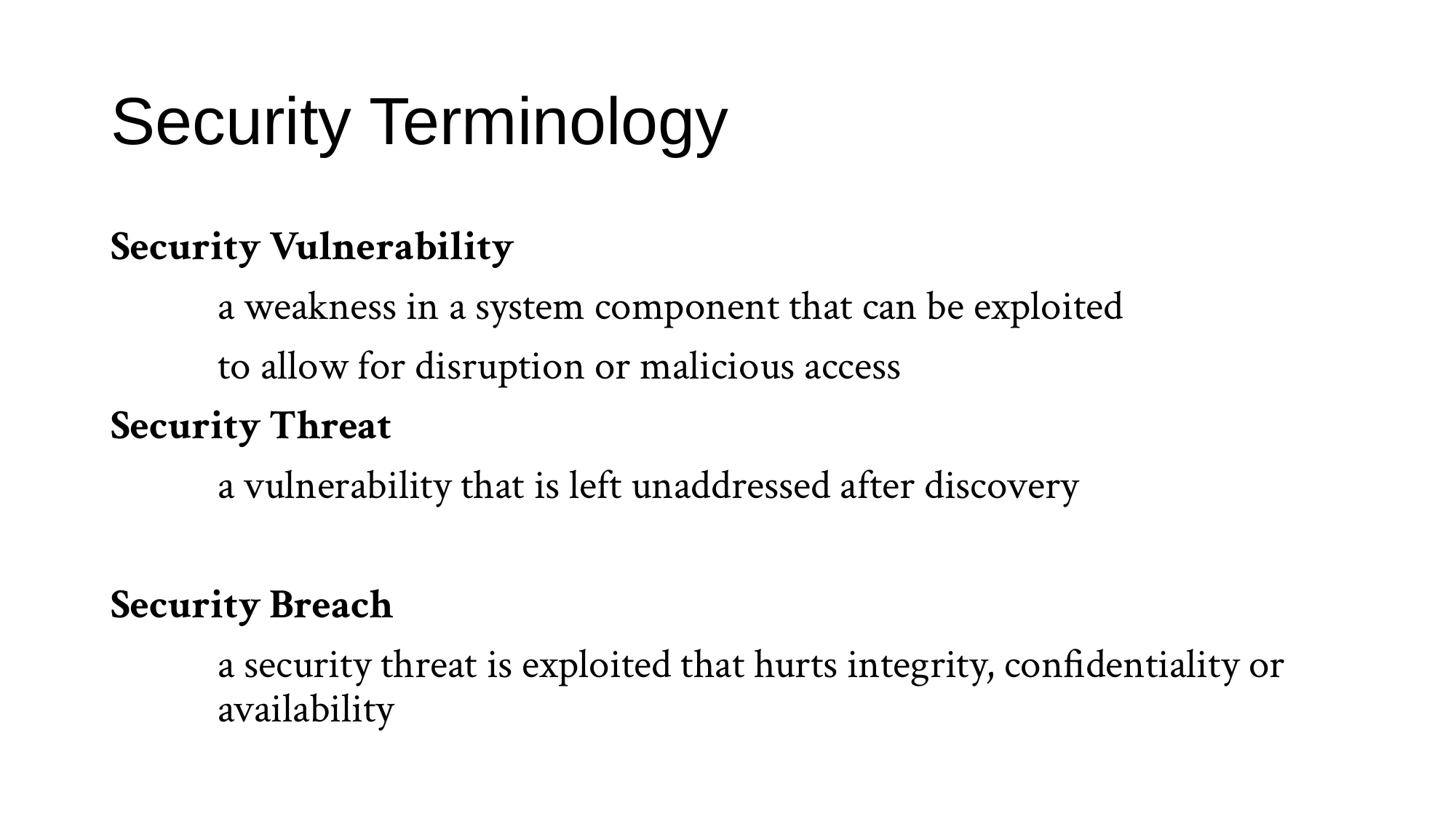

# Security Terminology
Security Vulnerability
	a weakness in a system component that can be exploited
	to allow for disruption or malicious access
Security Threat
	a vulnerability that is left unaddressed after discovery

Security Breach
	a security threat is exploited that hurts integrity, confidentiality or 	availability